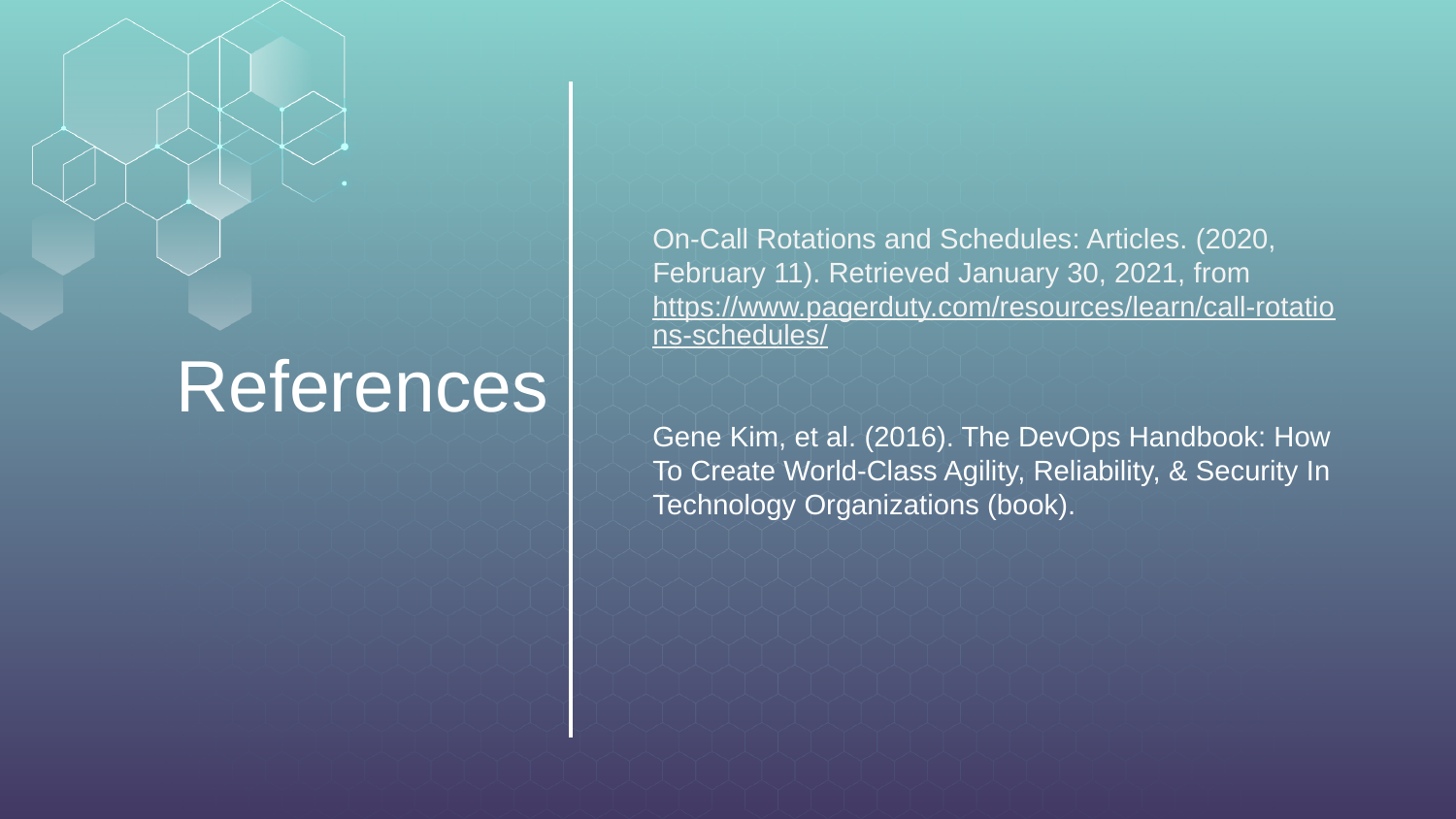

On-Call Rotations and Schedules: Articles. (2020, February 11). Retrieved January 30, 2021, from https://www.pagerduty.com/resources/learn/call-rotations-schedules/

Gene Kim, et al. (2016). The DevOps Handbook: How To Create World-Class Agility, Reliability, & Security In Technology Organizations (book).

# References